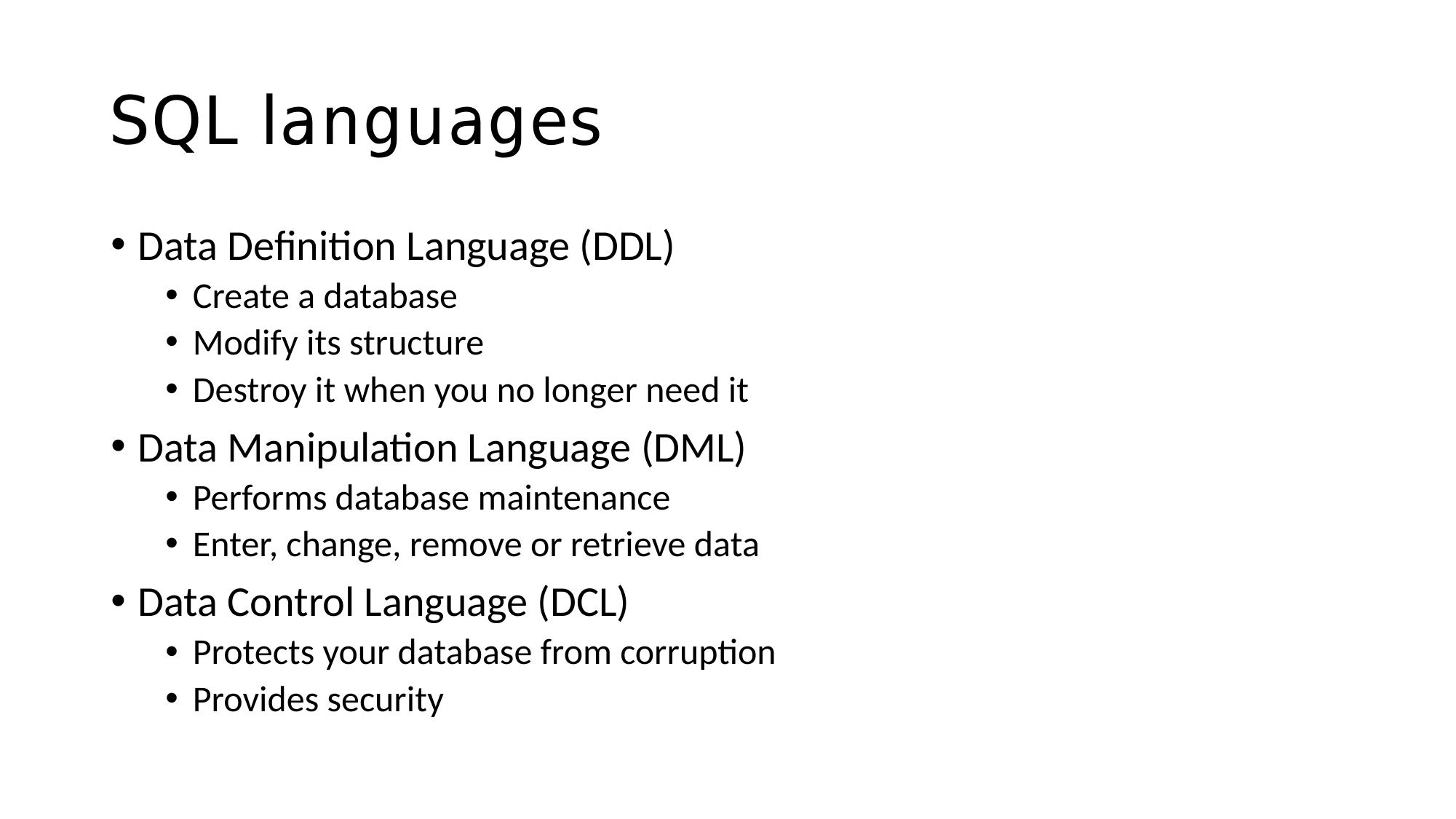

# SQL languages
Data Definition Language (DDL)
Create a database
Modify its structure
Destroy it when you no longer need it
Data Manipulation Language (DML)
Performs database maintenance
Enter, change, remove or retrieve data
Data Control Language (DCL)
Protects your database from corruption
Provides security